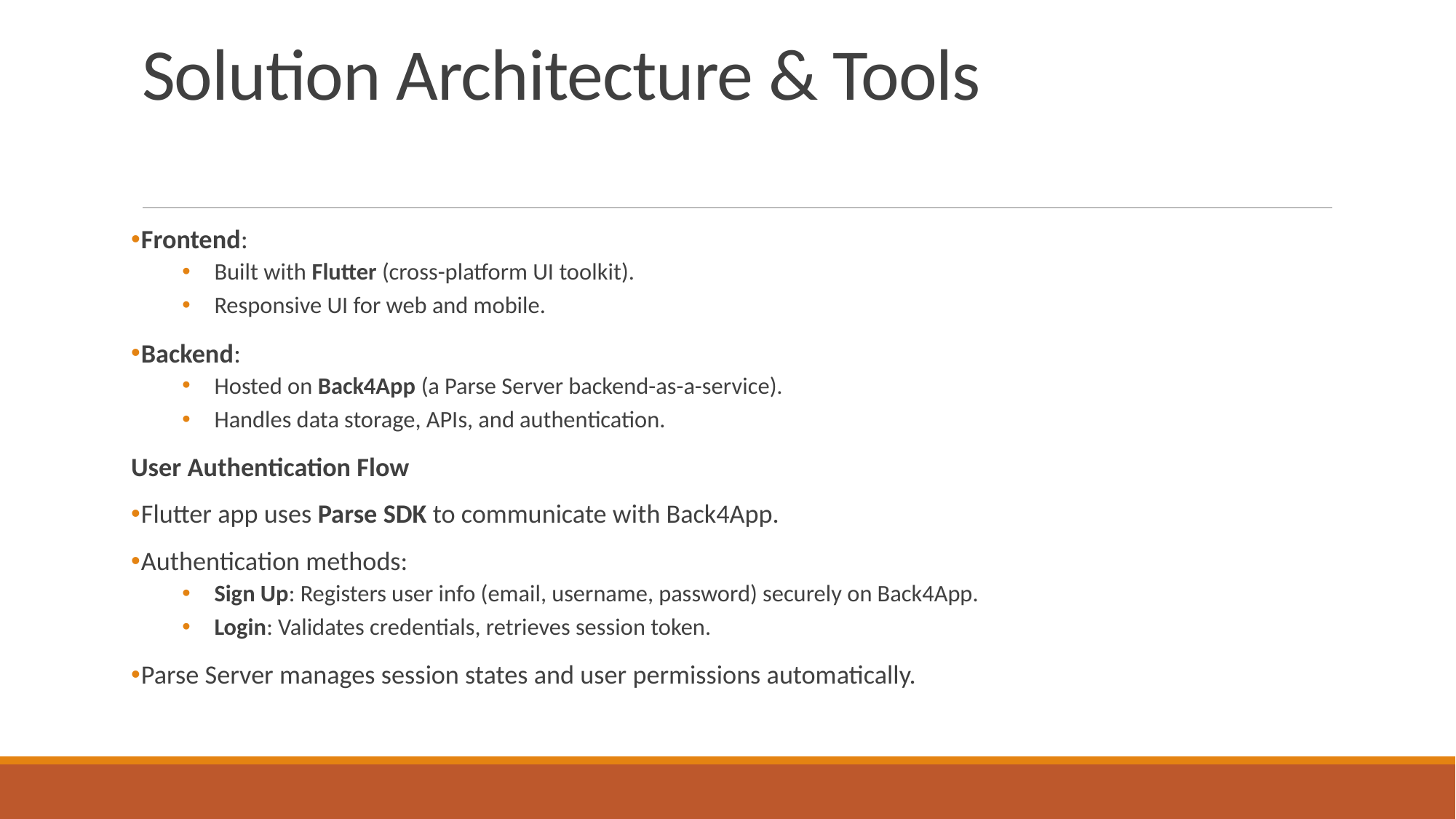

# Solution Architecture & Tools
Frontend:
Built with Flutter (cross-platform UI toolkit).
Responsive UI for web and mobile.
Backend:
Hosted on Back4App (a Parse Server backend-as-a-service).
Handles data storage, APIs, and authentication.
User Authentication Flow
Flutter app uses Parse SDK to communicate with Back4App.
Authentication methods:
Sign Up: Registers user info (email, username, password) securely on Back4App.
Login: Validates credentials, retrieves session token.
Parse Server manages session states and user permissions automatically.